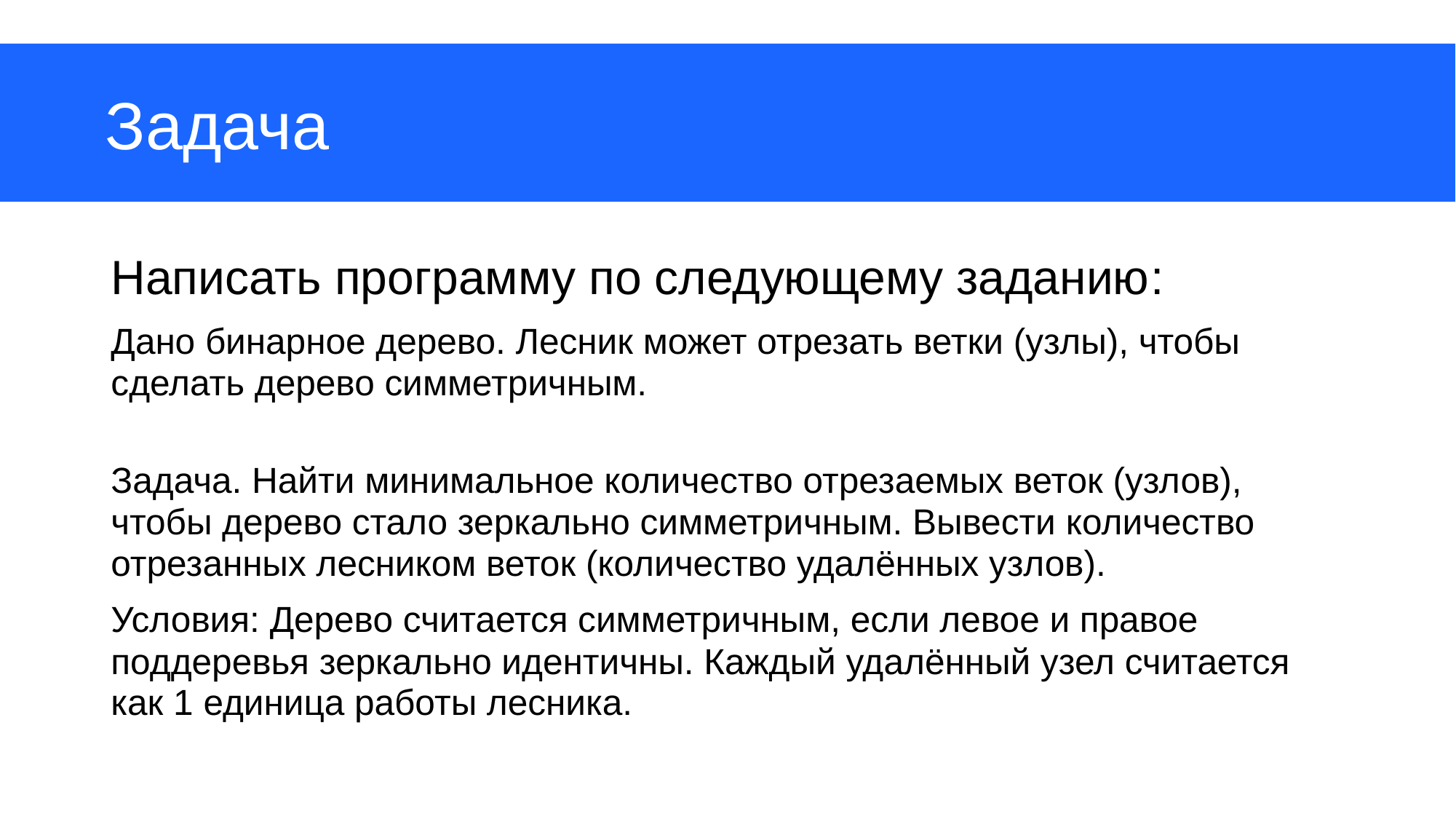

# Задача
Написать программу по следующему заданию:
Дано бинарное дерево. Лесник может отрезать ветки (узлы), чтобы сделать дерево симметричным.
Задача. Найти минимальное количество отрезаемых веток (узлов), чтобы дерево стало зеркально симметричным. Вывести количество отрезанных лесником веток (количество удалённых узлов).
Условия: Дерево считается симметричным, если левое и правое поддеревья зеркально идентичны. Каждый удалённый узел считается как 1 единица работы лесника.